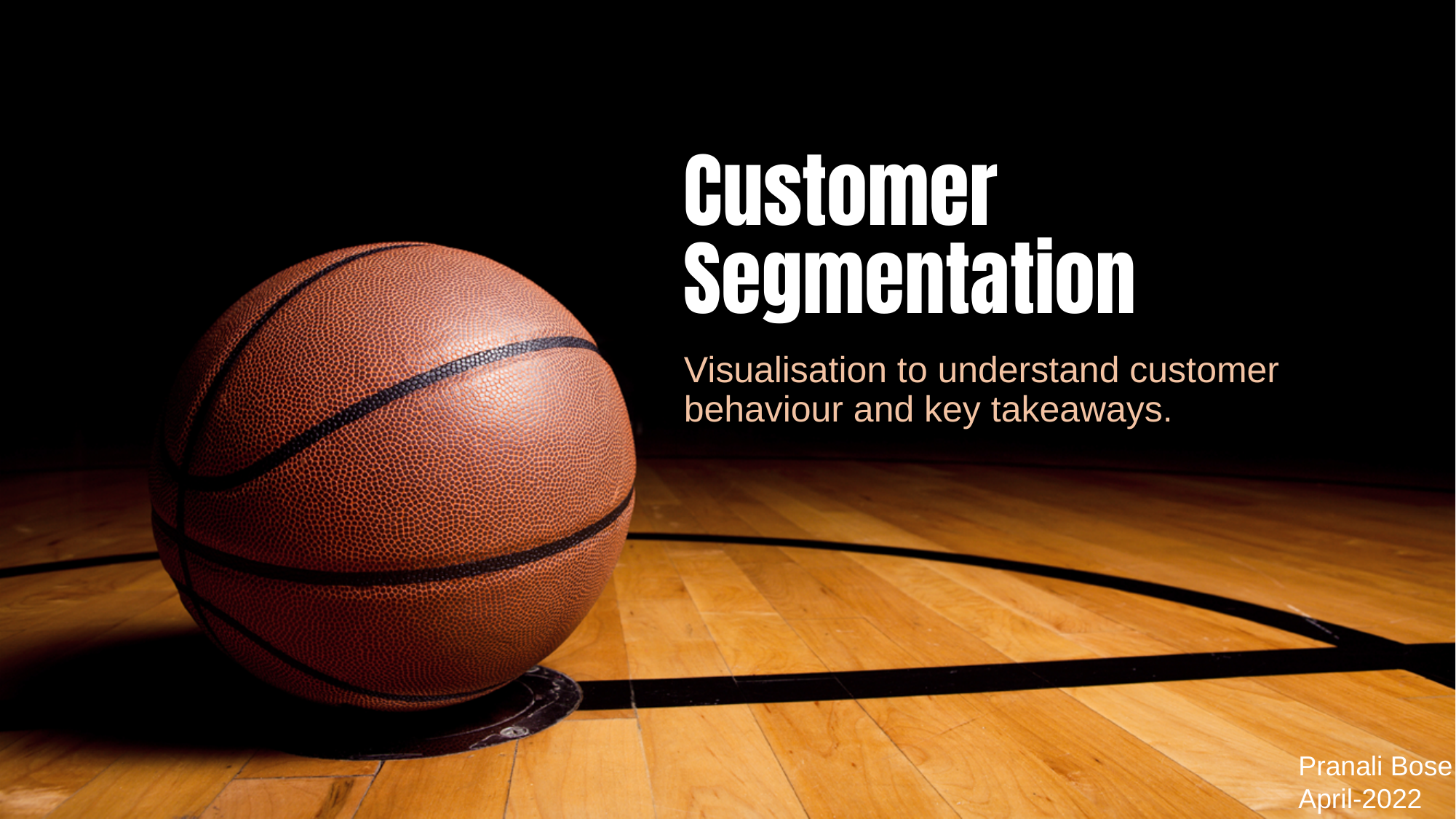

# Customer Segmentation
Visualisation to understand customer behaviour and key takeaways.

Pranali Bose
April-2022